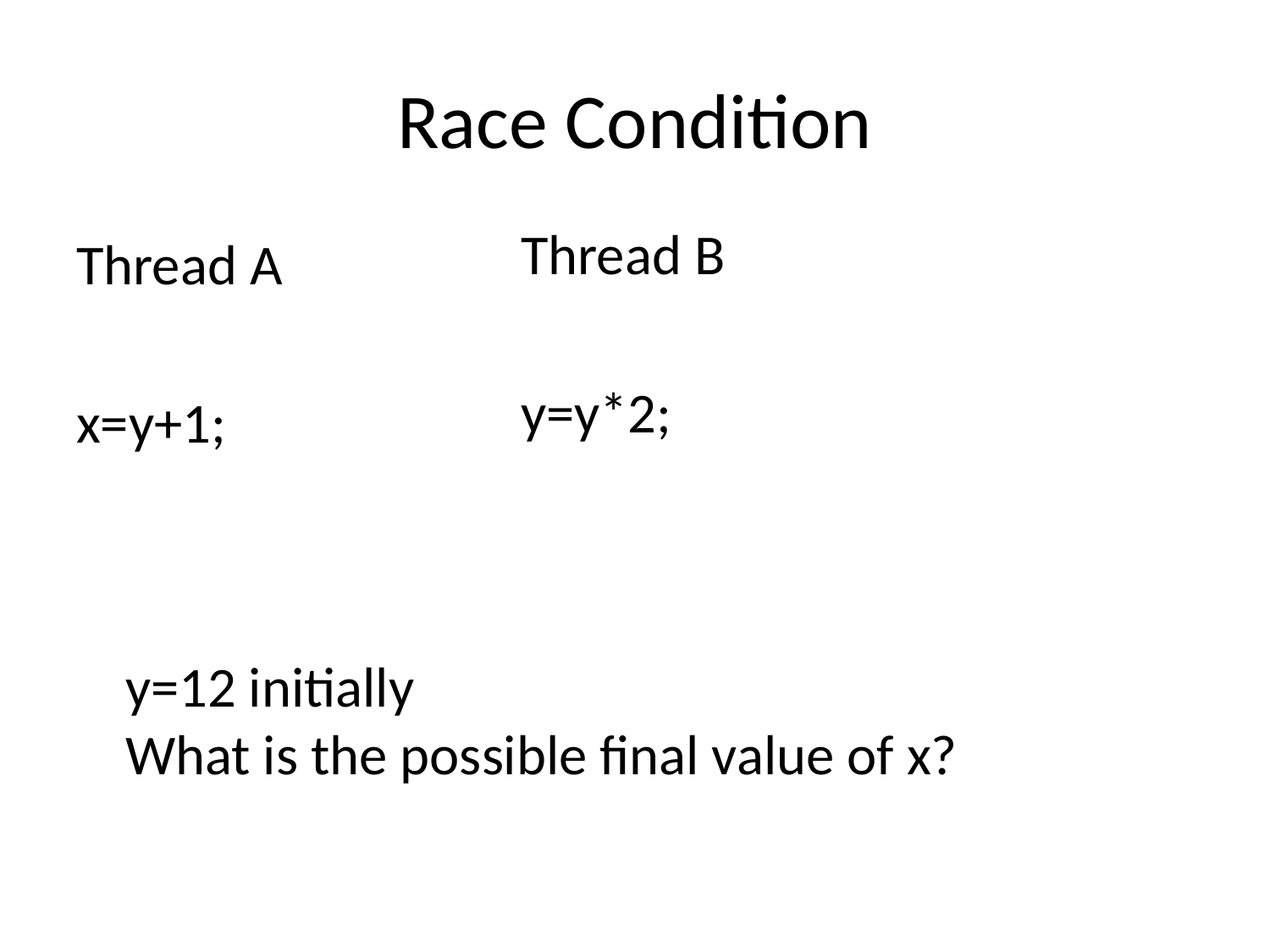

# Race Condition
Thread B

y=y*2;
Thread A

x=y+1;
y=12 initially
What is the possible final value of x?